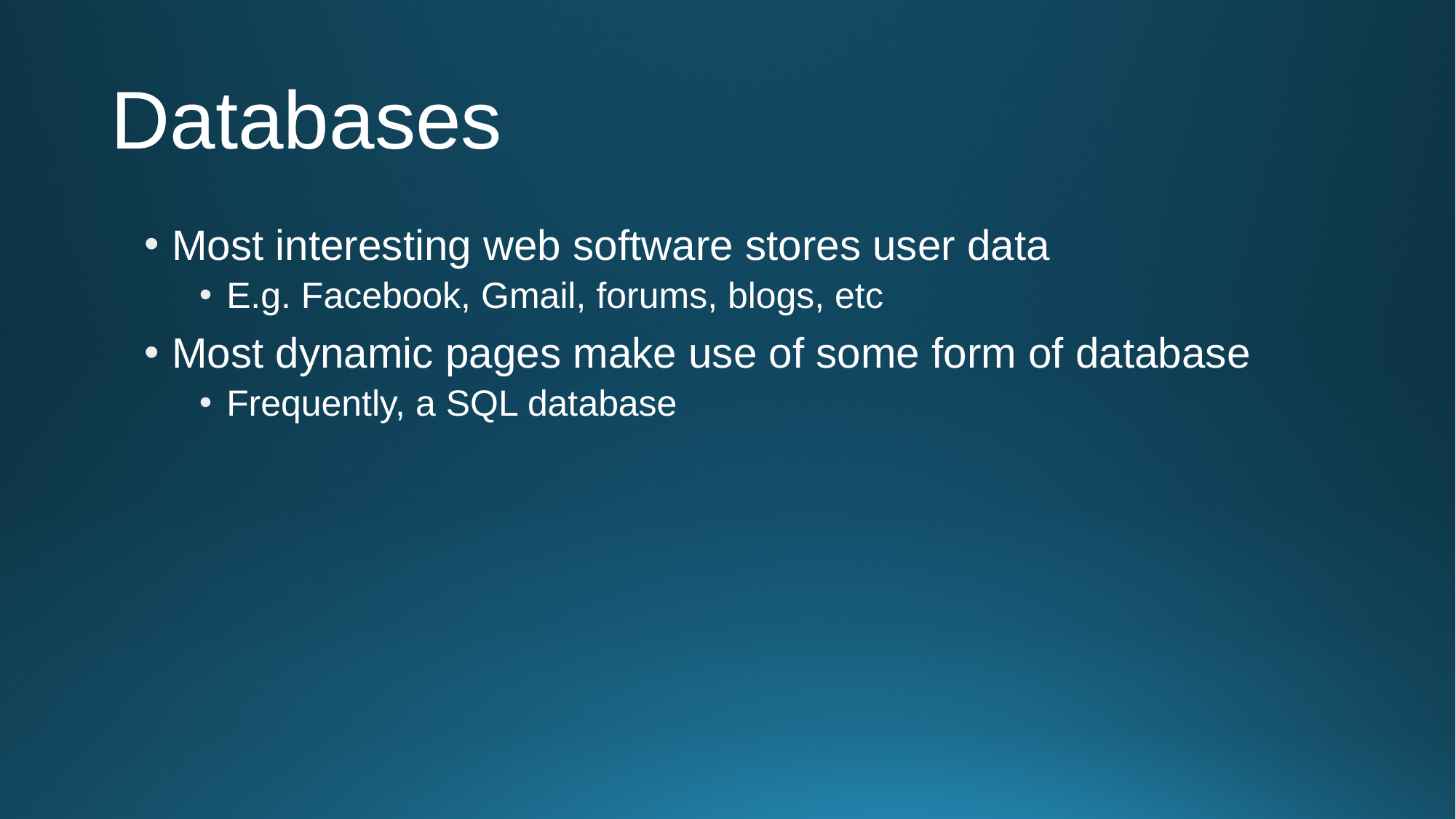

# Databases
Most interesting web software stores user data
E.g. Facebook, Gmail, forums, blogs, etc
Most dynamic pages make use of some form of database
Frequently, a SQL database